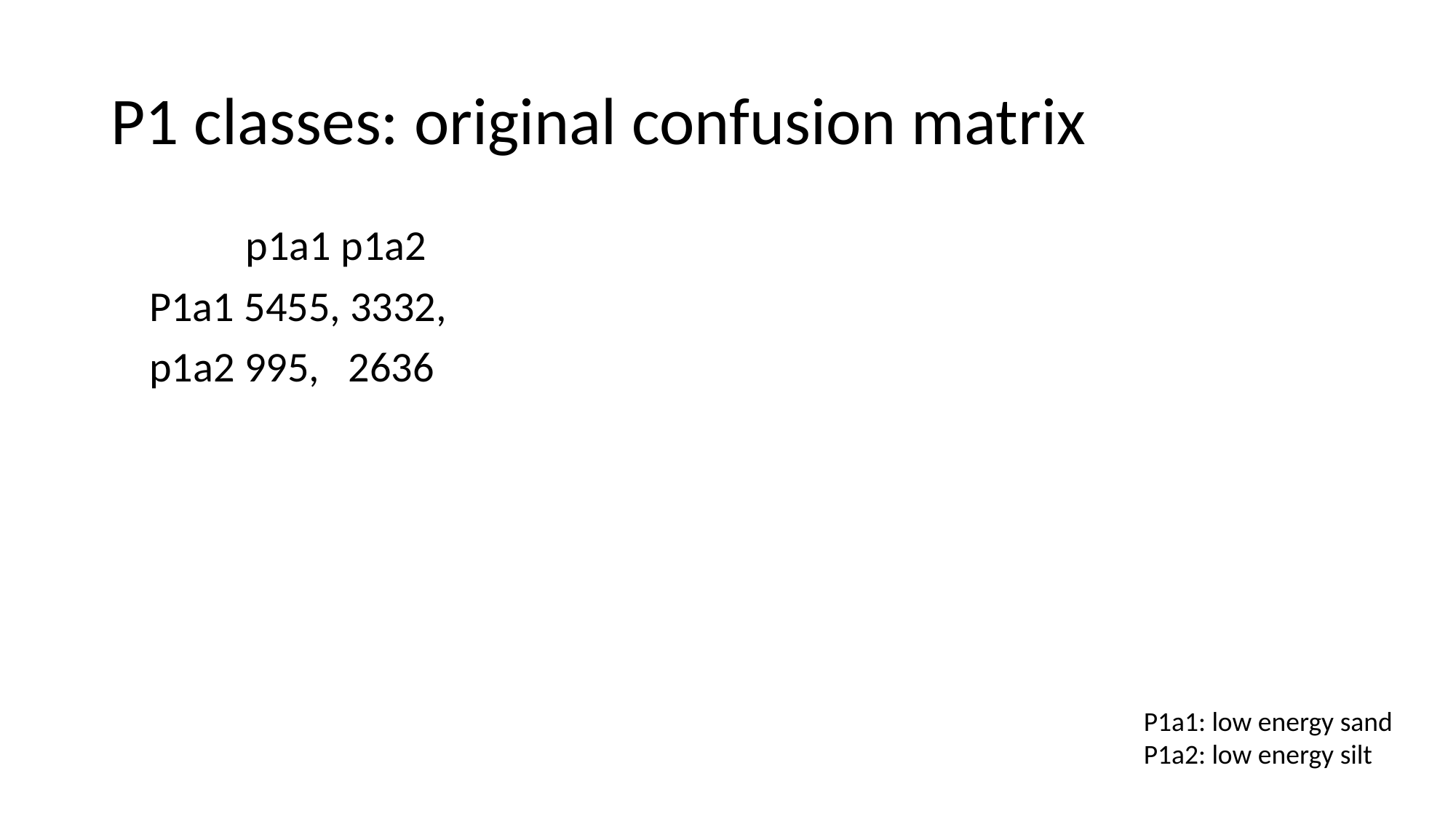

# P1 classes: original confusion matrix
              p1a1 p1a2
    P1a1 5455, 3332,
    p1a2 995,   2636

P1a1: low energy sand
P1a2: low energy silt